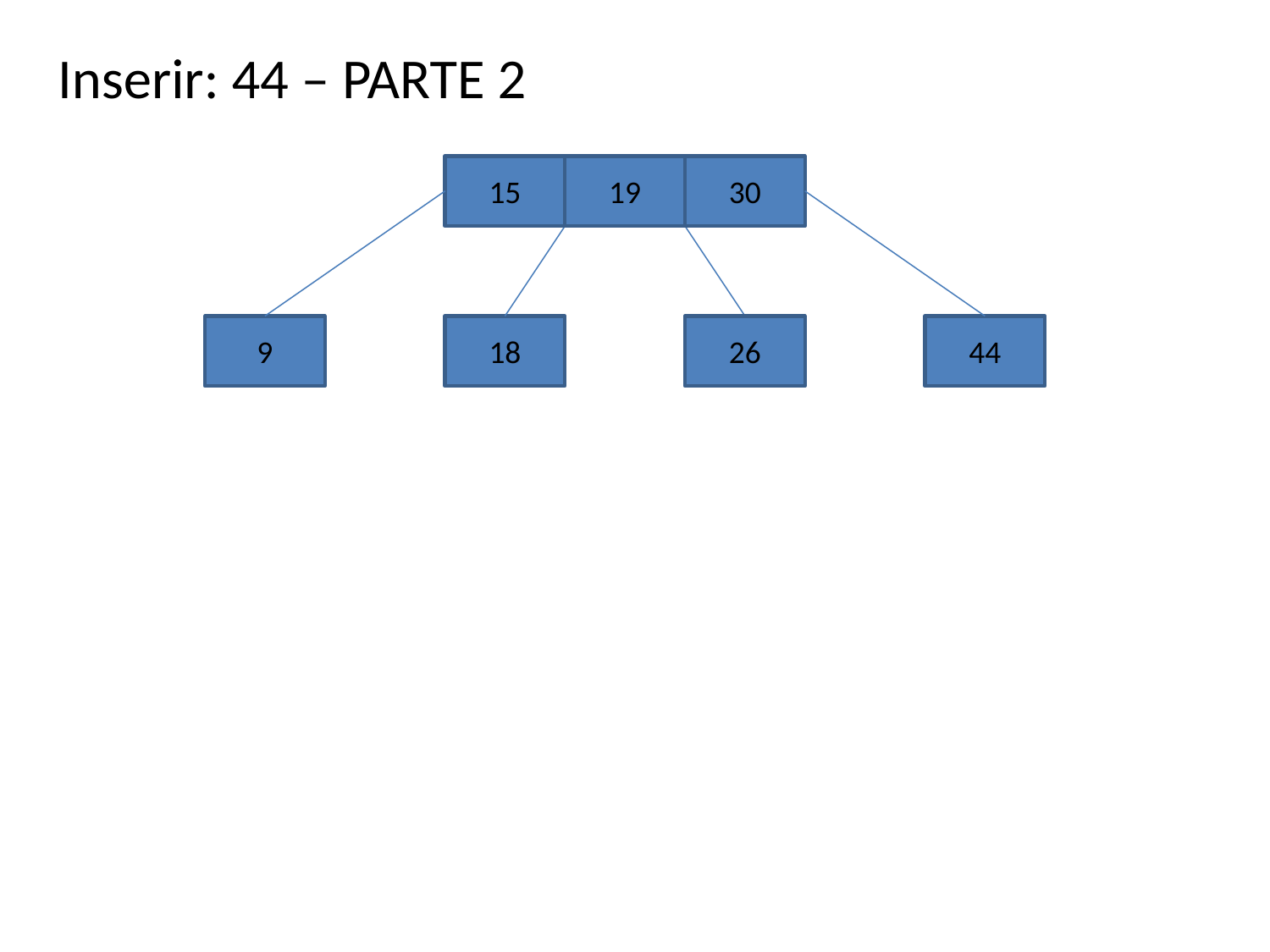

Inserir: 44 – PARTE 2

15
19
30

9
18
26
44